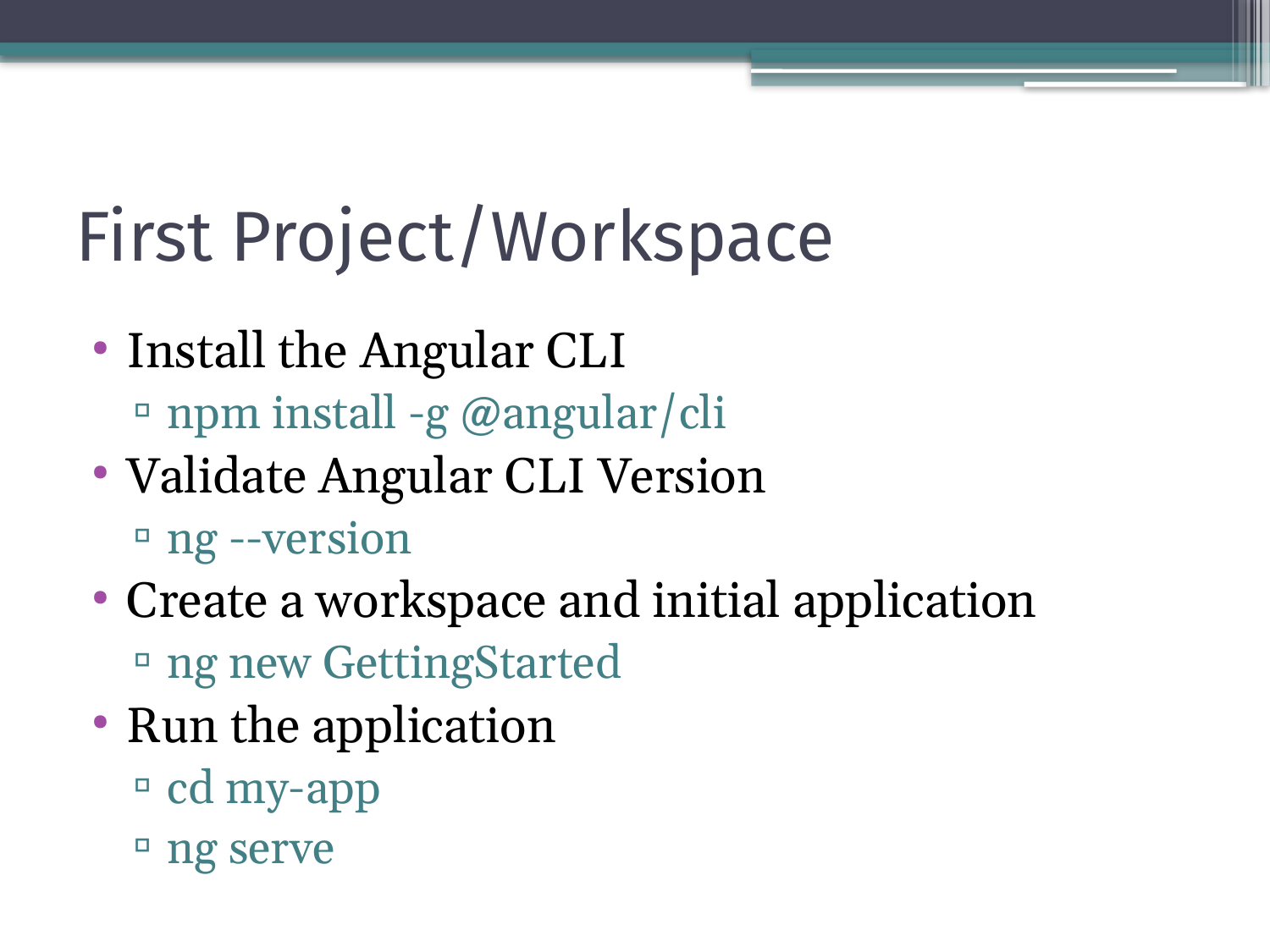

# First Project/Workspace
Install the Angular CLI
npm install -g @angular/cli
Validate Angular CLI Version
ng --version
Create a workspace and initial application
ng new GettingStarted
Run the application
cd my-app
ng serve